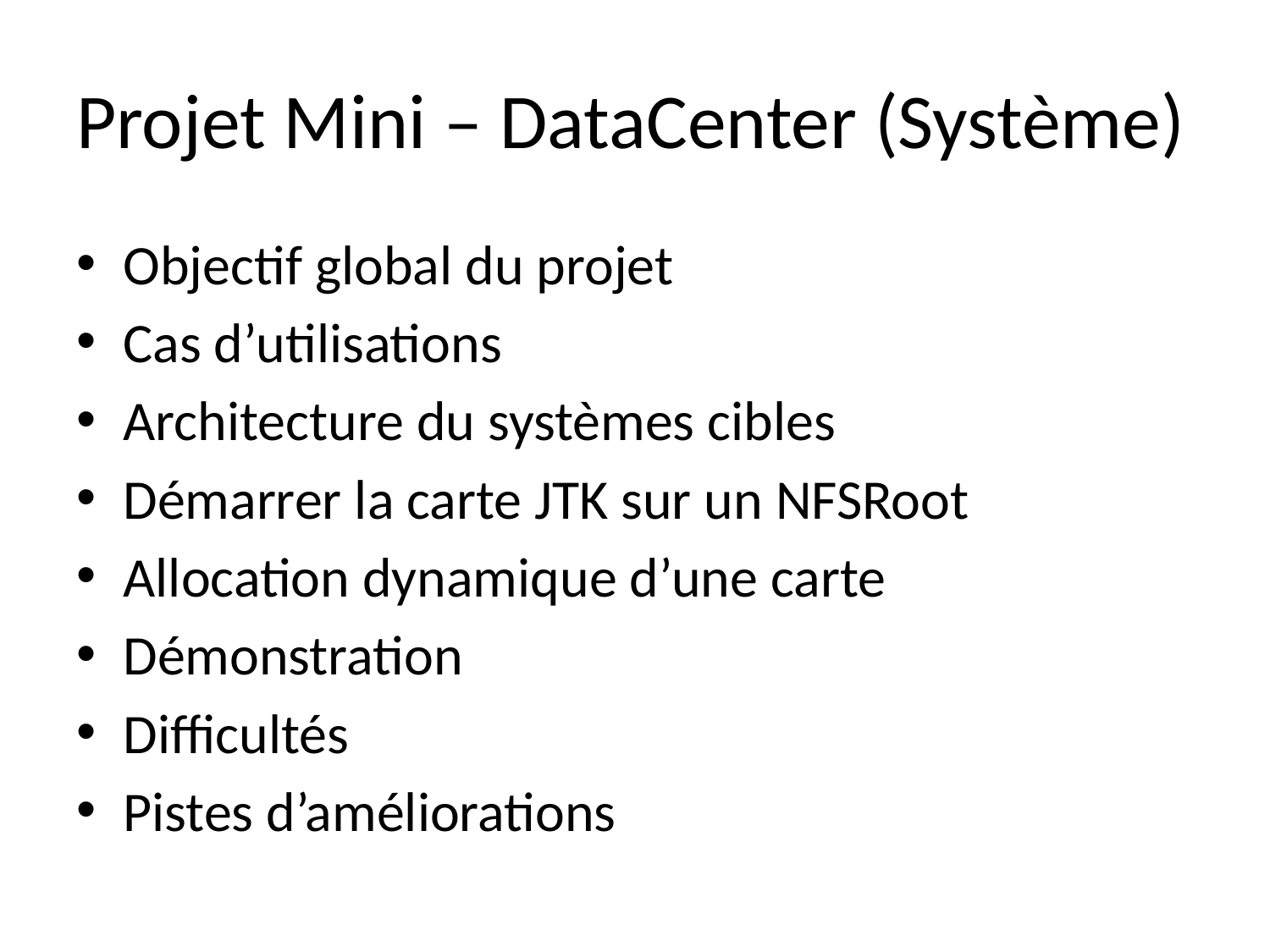

# Projet Mini – DataCenter (Système)
Objectif global du projet
Cas d’utilisations
Architecture du systèmes cibles
Démarrer la carte JTK sur un NFSRoot
Allocation dynamique d’une carte
Démonstration
Difficultés
Pistes d’améliorations